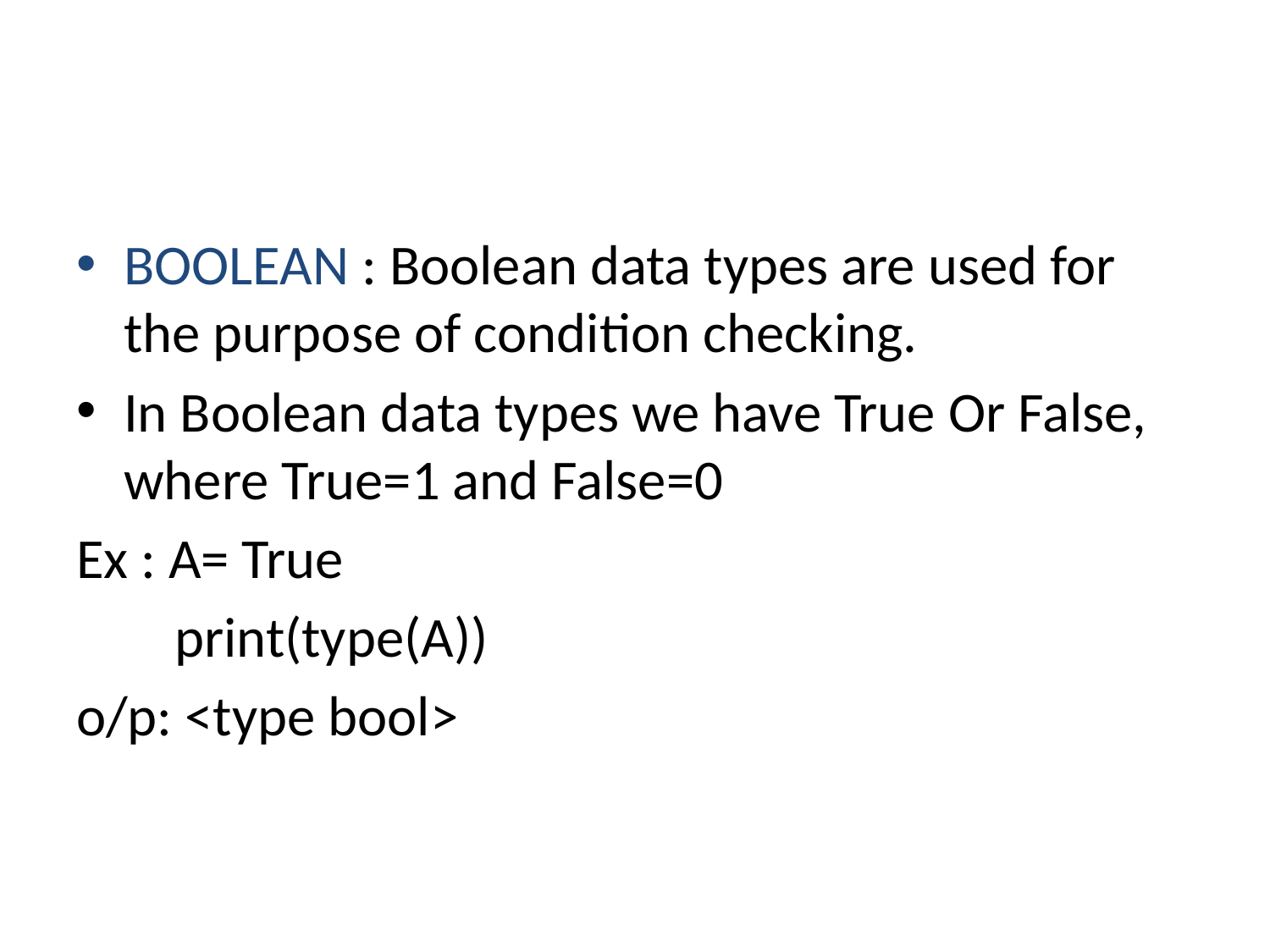

#
BOOLEAN : Boolean data types are used for the purpose of condition checking.
In Boolean data types we have True Or False, where True=1 and False=0
Ex : A= True
	    print(type(A))
o/p: <type bool>